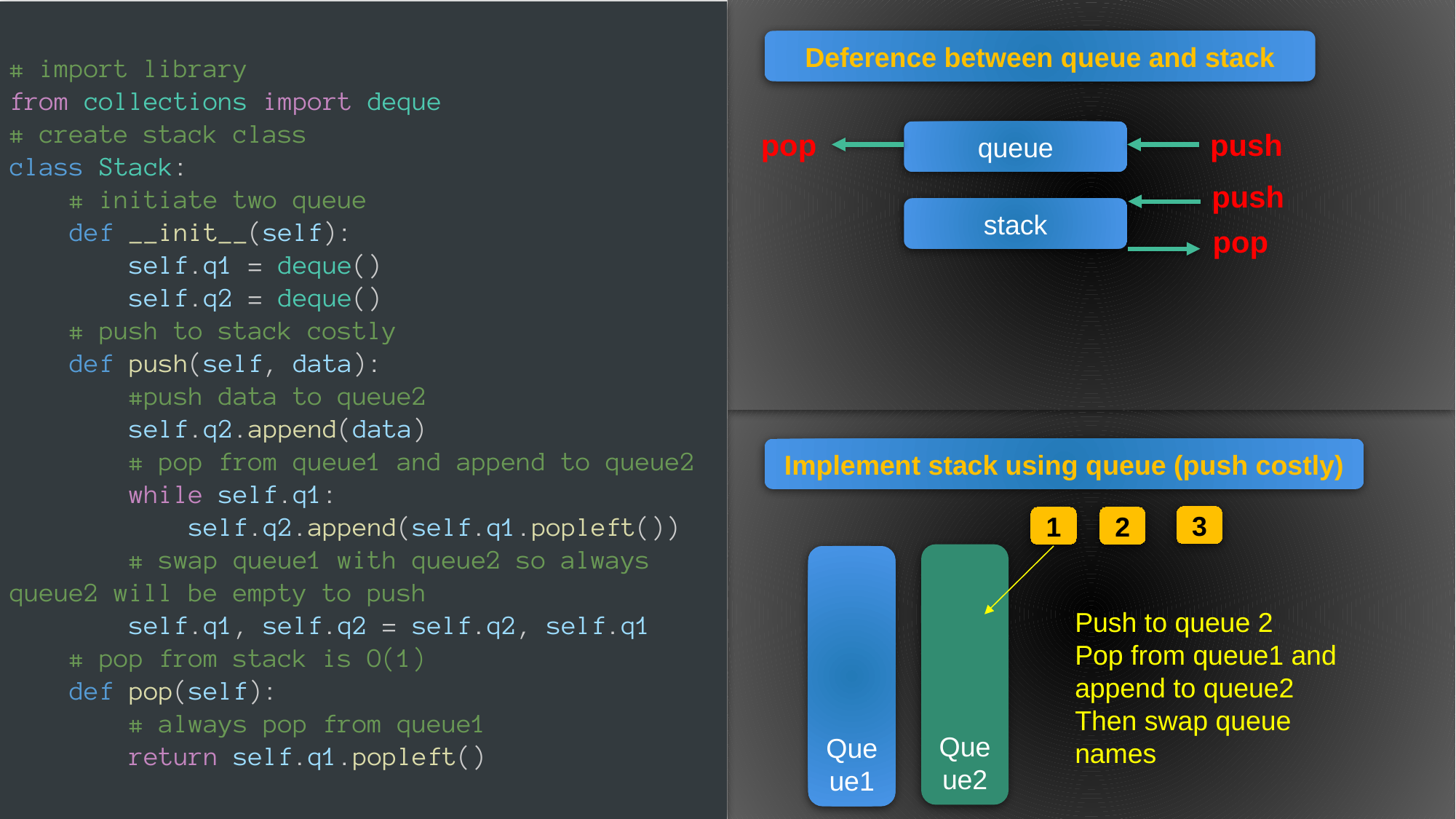

# import library
from collections import deque
# create stack class
class Stack:
    # initiate two queue
    def __init__(self):
        self.q1 = deque()
        self.q2 = deque()
    # push to stack costly
    def push(self, data):
        #push data to queue2
        self.q2.append(data)
        # pop from queue1 and append to queue2
        while self.q1:
            self.q2.append(self.q1.popleft())
        # swap queue1 with queue2 so always queue2 will be empty to push
        self.q1, self.q2 = self.q2, self.q1
    # pop from stack is O(1)
    def pop(self):
        # always pop from queue1
        return self.q1.popleft()
Deference between queue and stack
pop
push
queue
push
stack
pop

Implement stack using queue (push costly)
3
1
2
Queue2
Queue1
Push to queue 2
Pop from queue1 and append to queue2
Then swap queue names